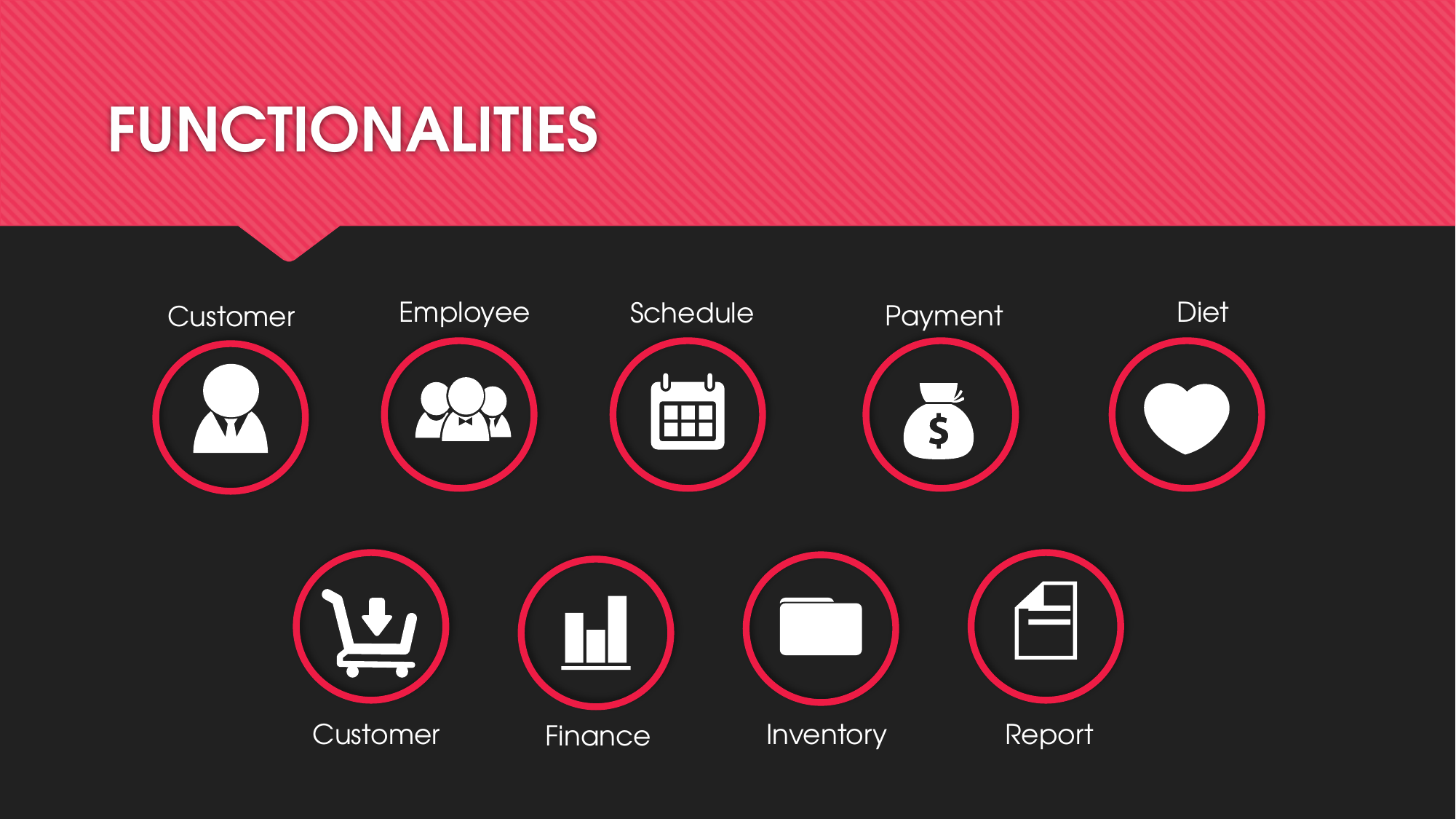

# FUNCTIONALITIES
Employee
Diet
Schedule
Payment
Customer

Customer
Inventory
Report
Finance